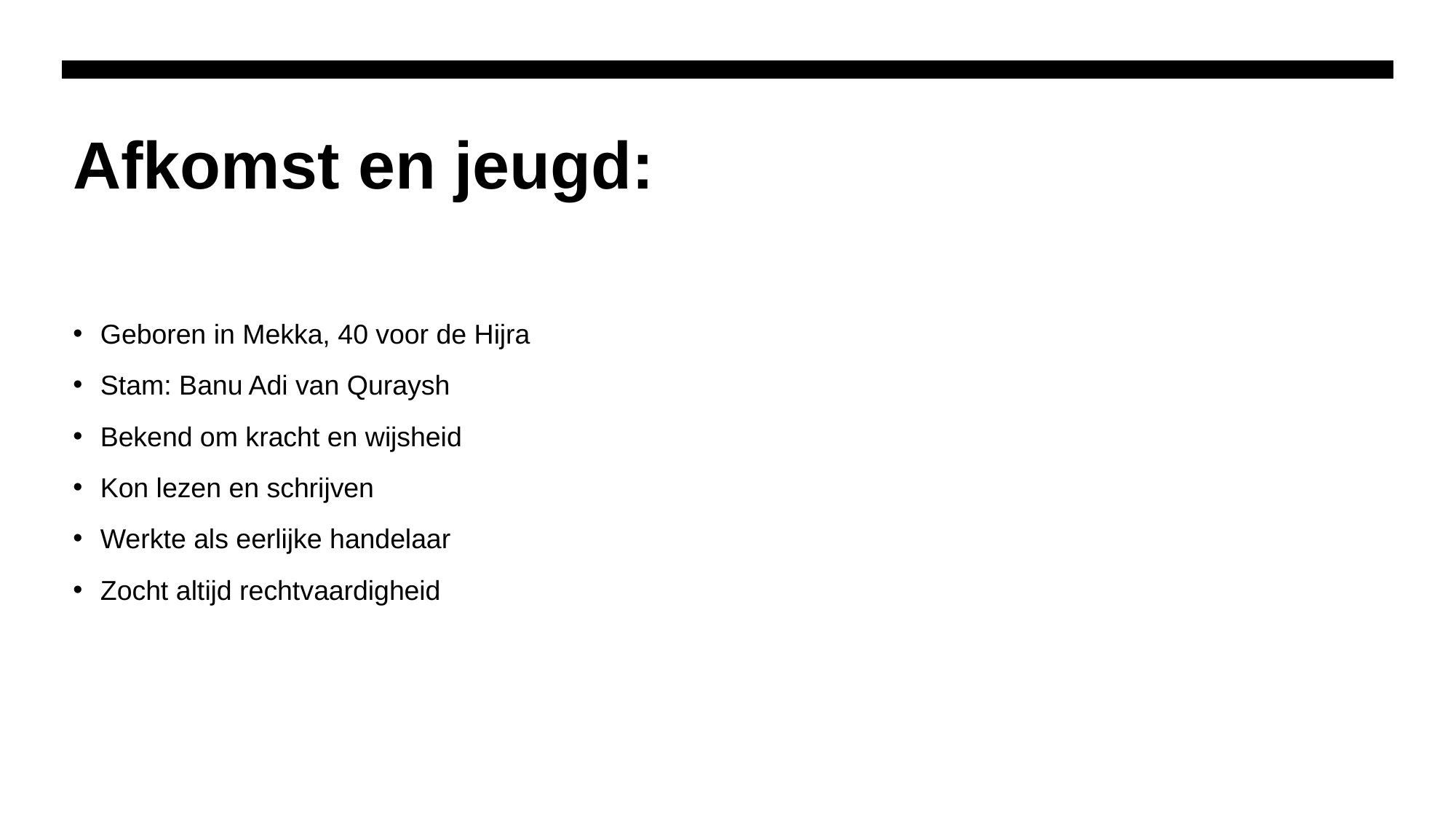

# Afkomst en jeugd:
Geboren in Mekka, 40 voor de Hijra
Stam: Banu Adi van Quraysh
Bekend om kracht en wijsheid
Kon lezen en schrijven
Werkte als eerlijke handelaar
Zocht altijd rechtvaardigheid